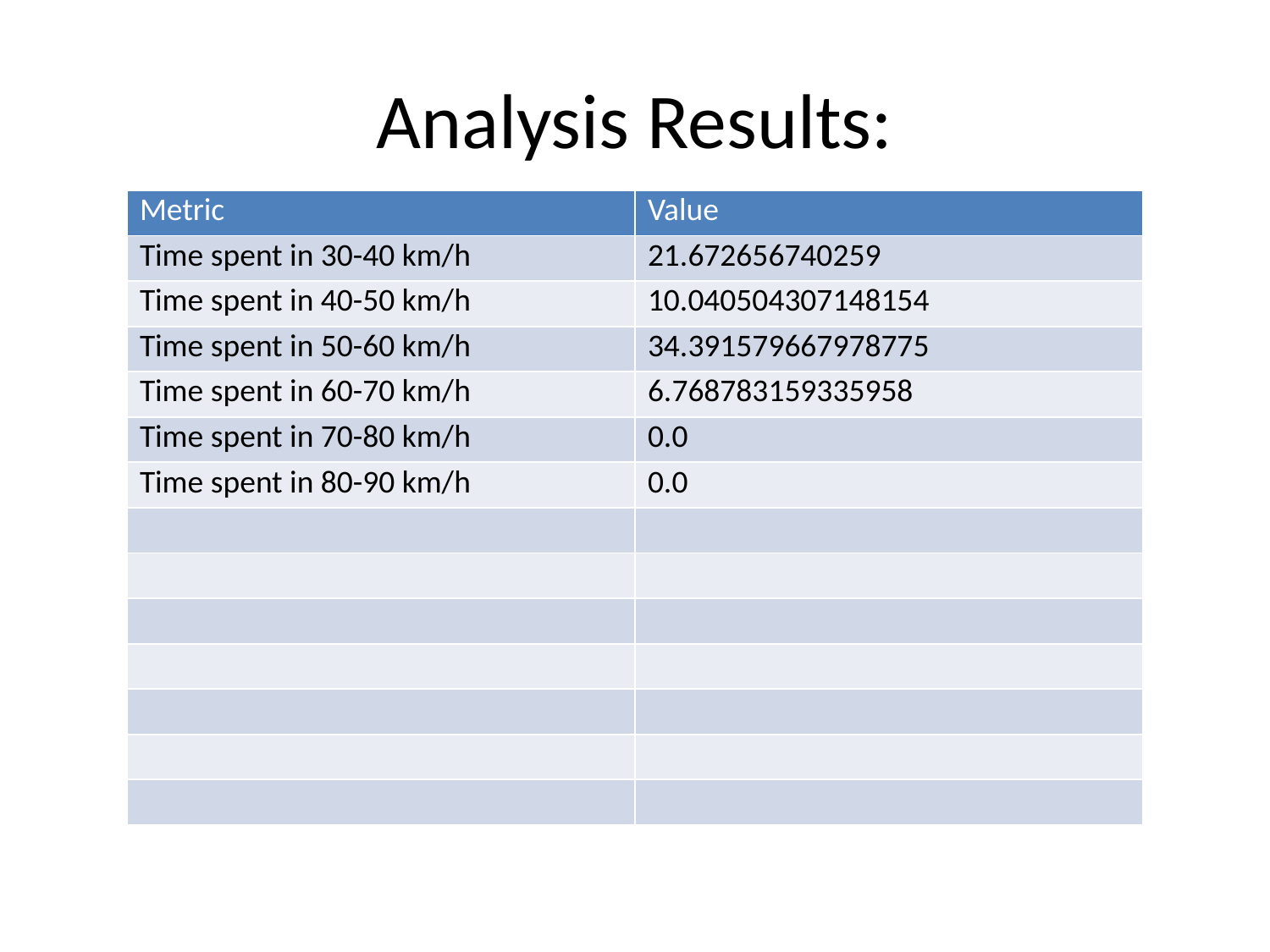

# Analysis Results:
| Metric | Value |
| --- | --- |
| Time spent in 30-40 km/h | 21.672656740259 |
| Time spent in 40-50 km/h | 10.040504307148154 |
| Time spent in 50-60 km/h | 34.391579667978775 |
| Time spent in 60-70 km/h | 6.768783159335958 |
| Time spent in 70-80 km/h | 0.0 |
| Time spent in 80-90 km/h | 0.0 |
|  |  |
|  |  |
|  |  |
|  |  |
|  |  |
|  |  |
|  |  |